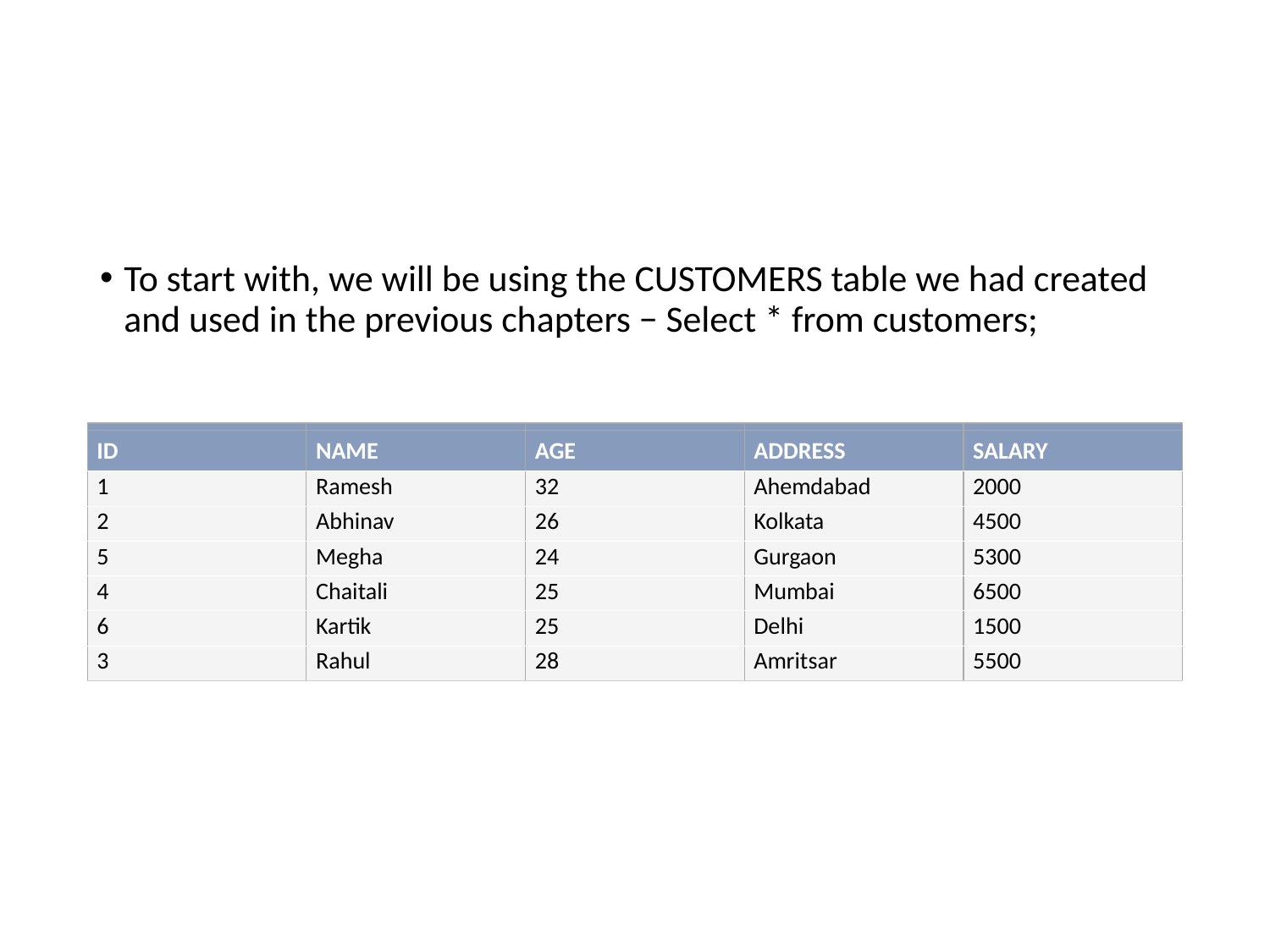

To start with, we will be using the CUSTOMERS table we had created and used in the previous chapters − Select * from customers;
| ID | NAME | AGE | ADDRESS | SALARY |
| --- | --- | --- | --- | --- |
| 1 | Ramesh | 32 | Ahemdabad | 2000 |
| 2 | Abhinav | 26 | Kolkata | 4500 |
| 5 | Megha | 24 | Gurgaon | 5300 |
| 4 | Chaitali | 25 | Mumbai | 6500 |
| 6 | Kartik | 25 | Delhi | 1500 |
| 3 | Rahul | 28 | Amritsar | 5500 |
| ID | NAME | AGE | ADDRESS | SALARY |
| --- | --- | --- | --- | --- |
| 1 | Ramesh | 32 | Ahemdabad | 2000 |
| 2 | Abhinav | 26 | Kolkata | 4500 |
| 5 | Megha | 24 | Gurgaon | 5300 |
| 4 | Chaitali | 25 | Mumbai | 6500 |
| 6 | Kartik | 25 | Delhi | 1500 |
| 3 | Rahul | 28 | Amritsar | 5500 |